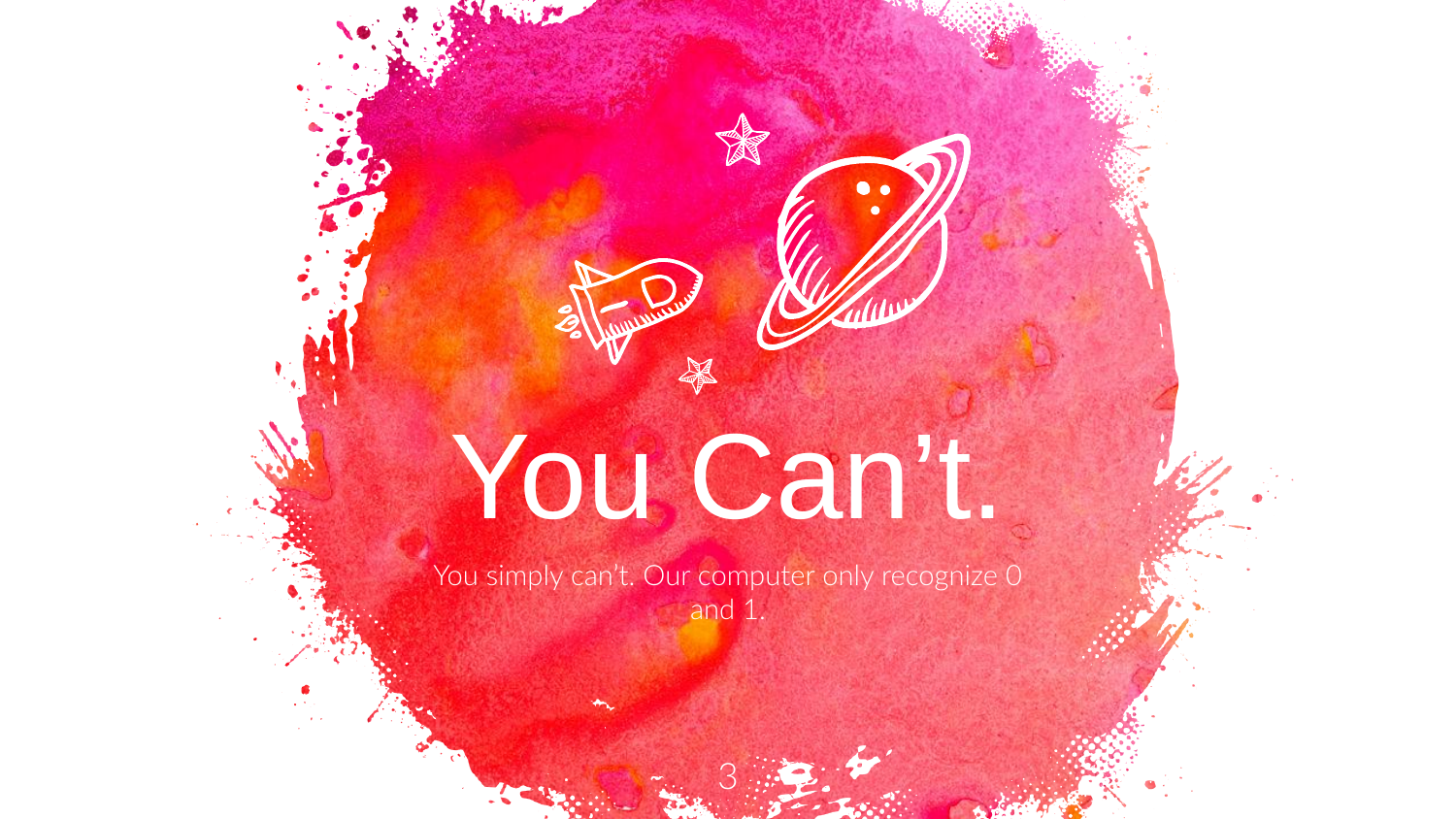

You Can’t.
You simply can’t. Our computer only recognize 0 and 1.
3